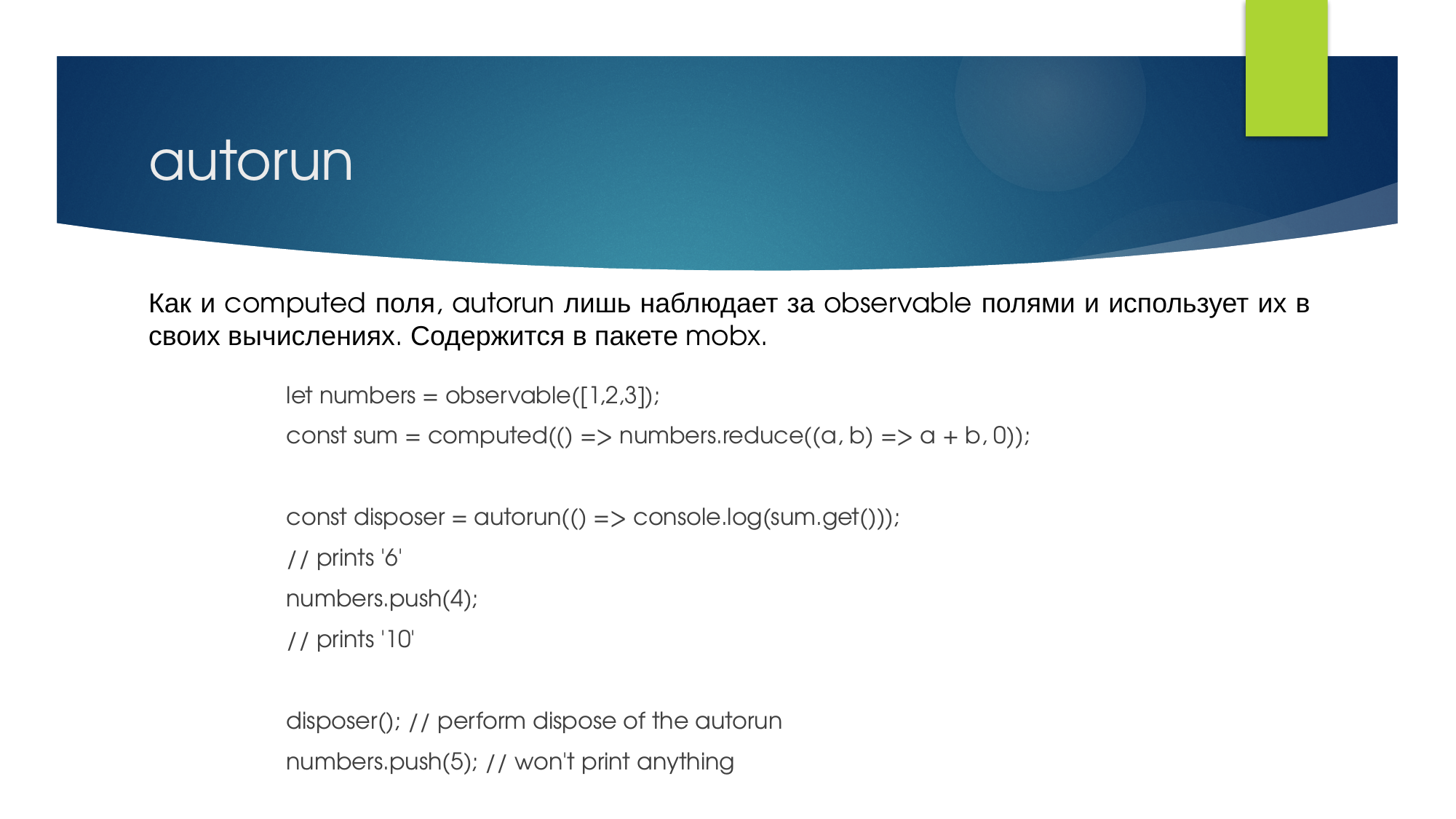

# autorun
Как и computed поля, autorun лишь наблюдает за observable полями и использует их в своих вычислениях. Содержится в пакете mobx.
let numbers = observable([1,2,3]);
const sum = computed(() => numbers.reduce((a, b) => a + b, 0));

const disposer = autorun(() => console.log(sum.get()));
// prints '6'
numbers.push(4);
// prints '10'

disposer(); // perform dispose of the autorun
numbers.push(5); // won't print anything